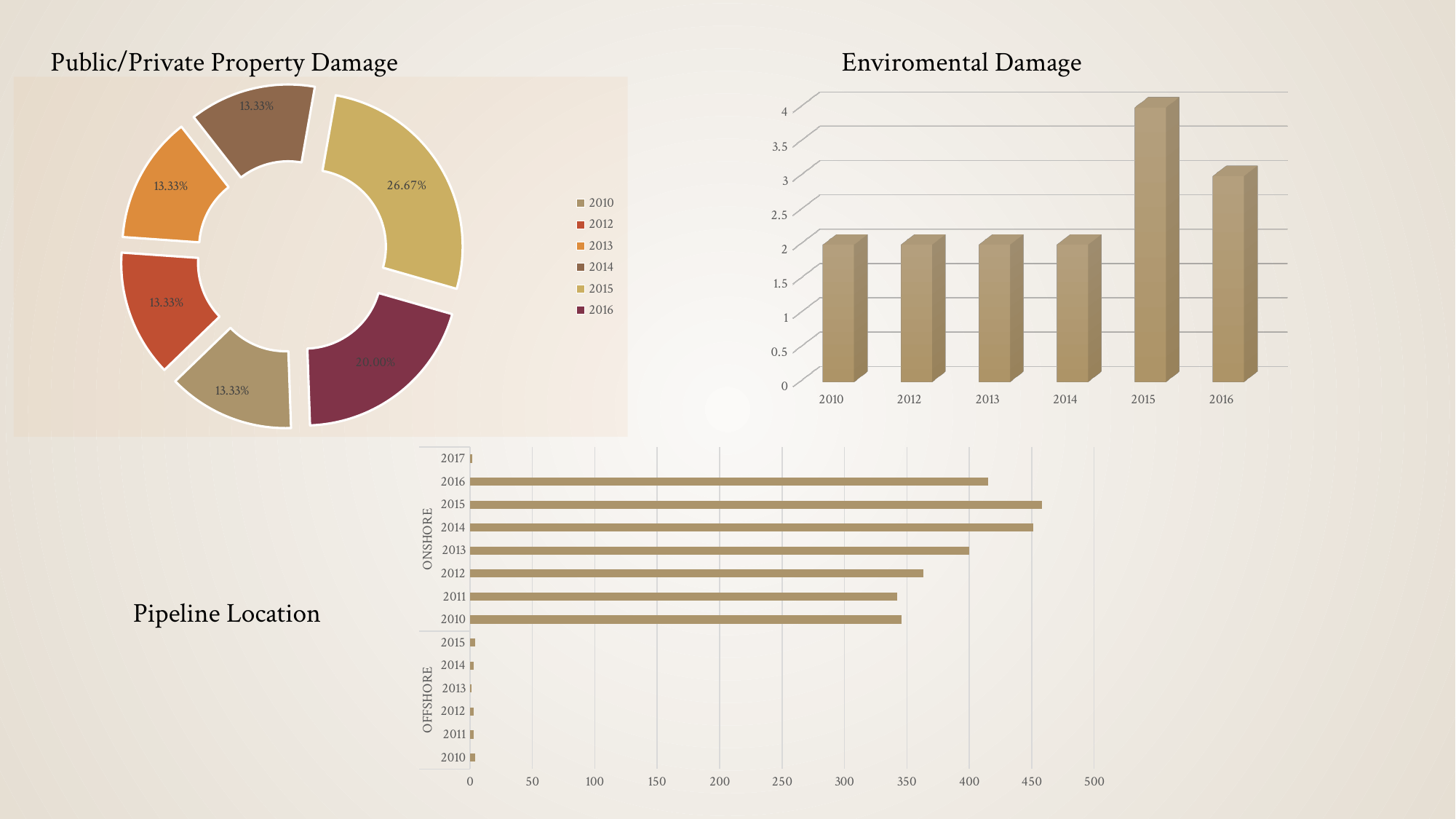

Public/Private Property Damage
Enviromental Damage

### Chart

| Category | Total |
|---|---|
| 2010 | 0.13333333333333333 |
| 2012 | 0.13333333333333333 |
| 2013 | 0.13333333333333333 |
| 2014 | 0.13333333333333333 |
| 2015 | 0.26666666666666666 |
| 2016 | 0.2 |

[unsupported chart]

### Chart

| Category | Total |
|---|---|
| 2010 | 4.0 |
| 2011 | 3.0 |
| 2012 | 3.0 |
| 2013 | 1.0 |
| 2014 | 3.0 |
| 2015 | 4.0 |
| 2010 | 346.0 |
| 2011 | 342.0 |
| 2012 | 363.0 |
| 2013 | 400.0 |
| 2014 | 451.0 |
| 2015 | 458.0 |
| 2016 | 415.0 |
| 2017 | 2.0 |
Pipeline Location